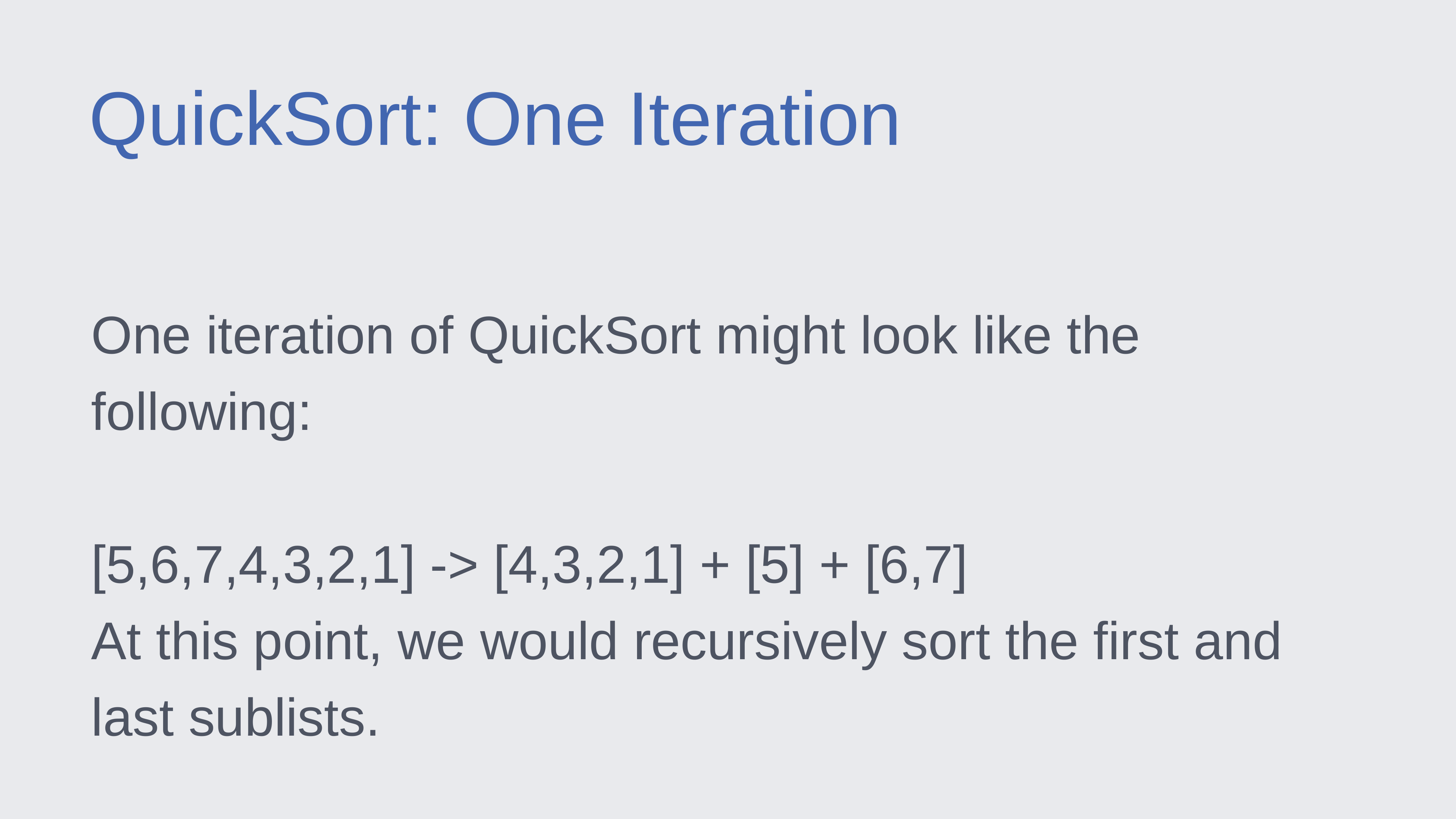

QuickSort: One Iteration

One iteration of QuickSort might look like the following:

[5,6,7,4,3,2,1] -> [4,3,2,1] + [5] + [6,7]
At this point, we would recursively sort the first and last sublists.